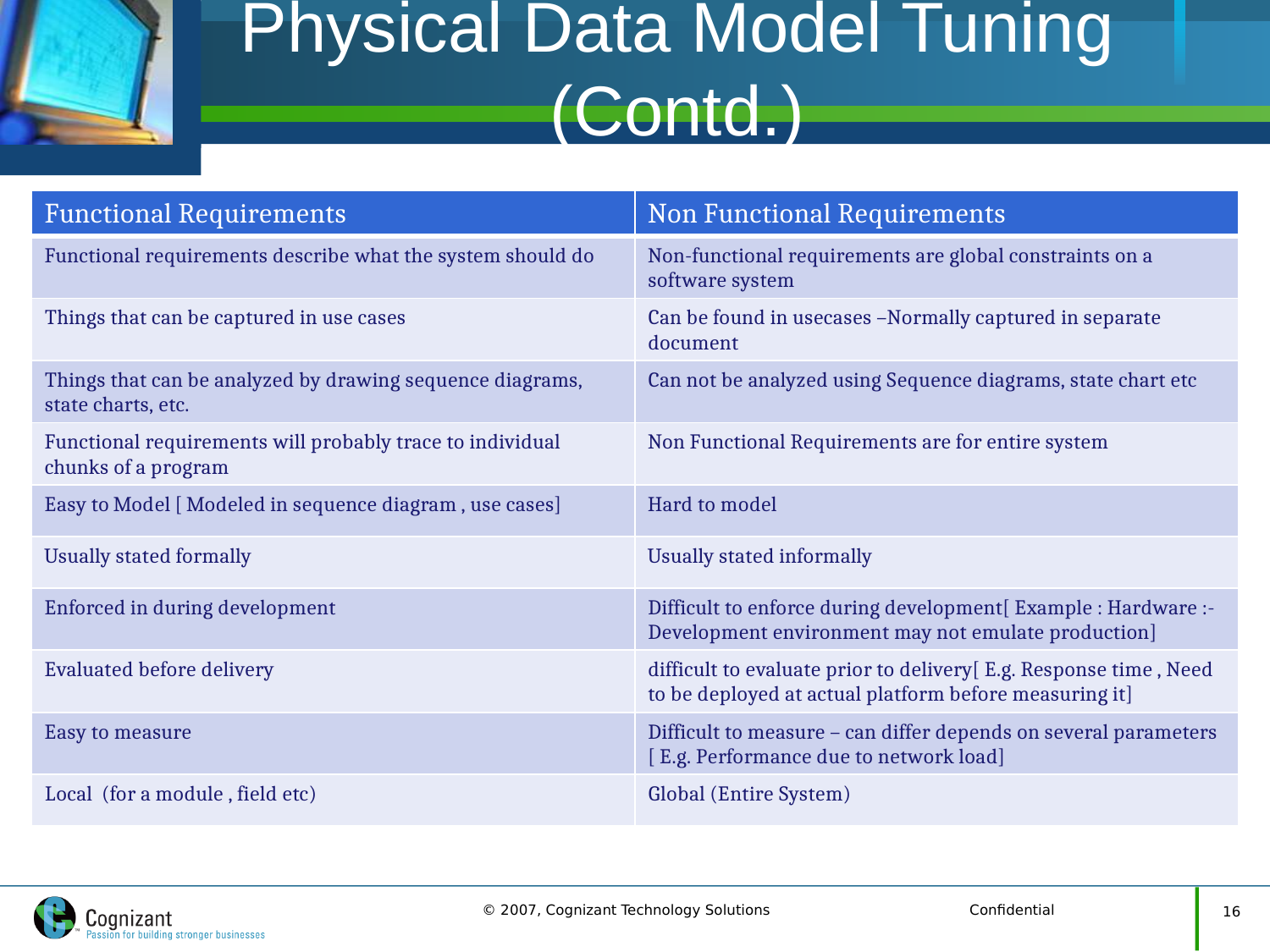

# Physical Data Model Tuning (Contd.)
| Functional Requirements | Non Functional Requirements |
| --- | --- |
| Functional requirements describe what the system should do | Non-functional requirements are global constraints on a software system |
| Things that can be captured in use cases | Can be found in usecases –Normally captured in separate document |
| Things that can be analyzed by drawing sequence diagrams, state charts, etc. | Can not be analyzed using Sequence diagrams, state chart etc |
| Functional requirements will probably trace to individual chunks of a program | Non Functional Requirements are for entire system |
| Easy to Model [ Modeled in sequence diagram , use cases] | Hard to model |
| Usually stated formally | Usually stated informally |
| Enforced in during development | Difficult to enforce during development[ Example : Hardware :- Development environment may not emulate production] |
| Evaluated before delivery | difficult to evaluate prior to delivery[ E.g. Response time , Need to be deployed at actual platform before measuring it] |
| Easy to measure | Difficult to measure – can differ depends on several parameters [ E.g. Performance due to network load] |
| Local (for a module , field etc) | Global (Entire System) |
16